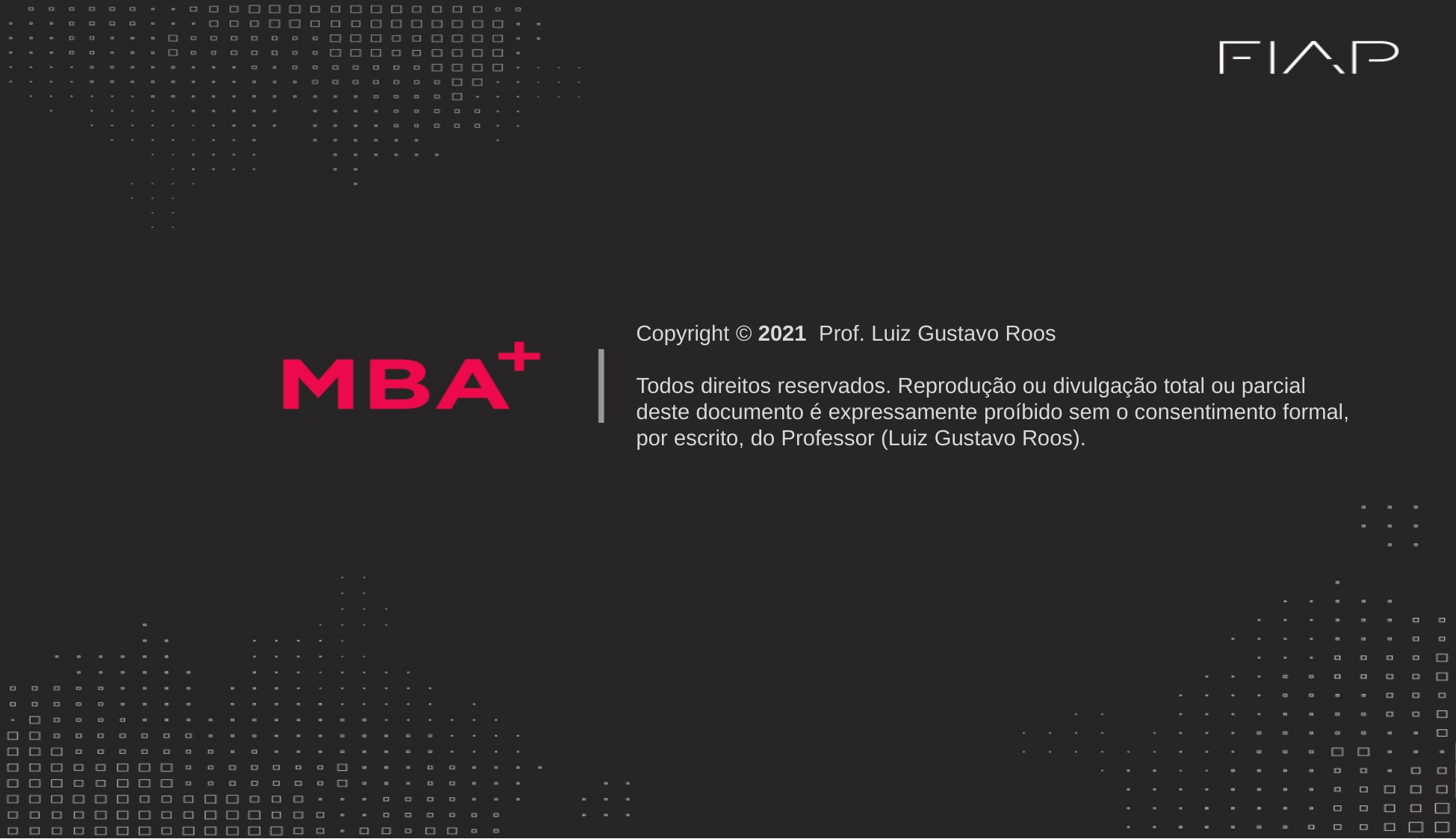

Copyright © 2021  Prof. Luiz Gustavo Roos

Todos direitos reservados. Reprodução ou divulgação total ou parcial deste documento é expressamente proíbido sem o consentimento formal, por escrito, do Professor (Luiz Gustavo Roos).